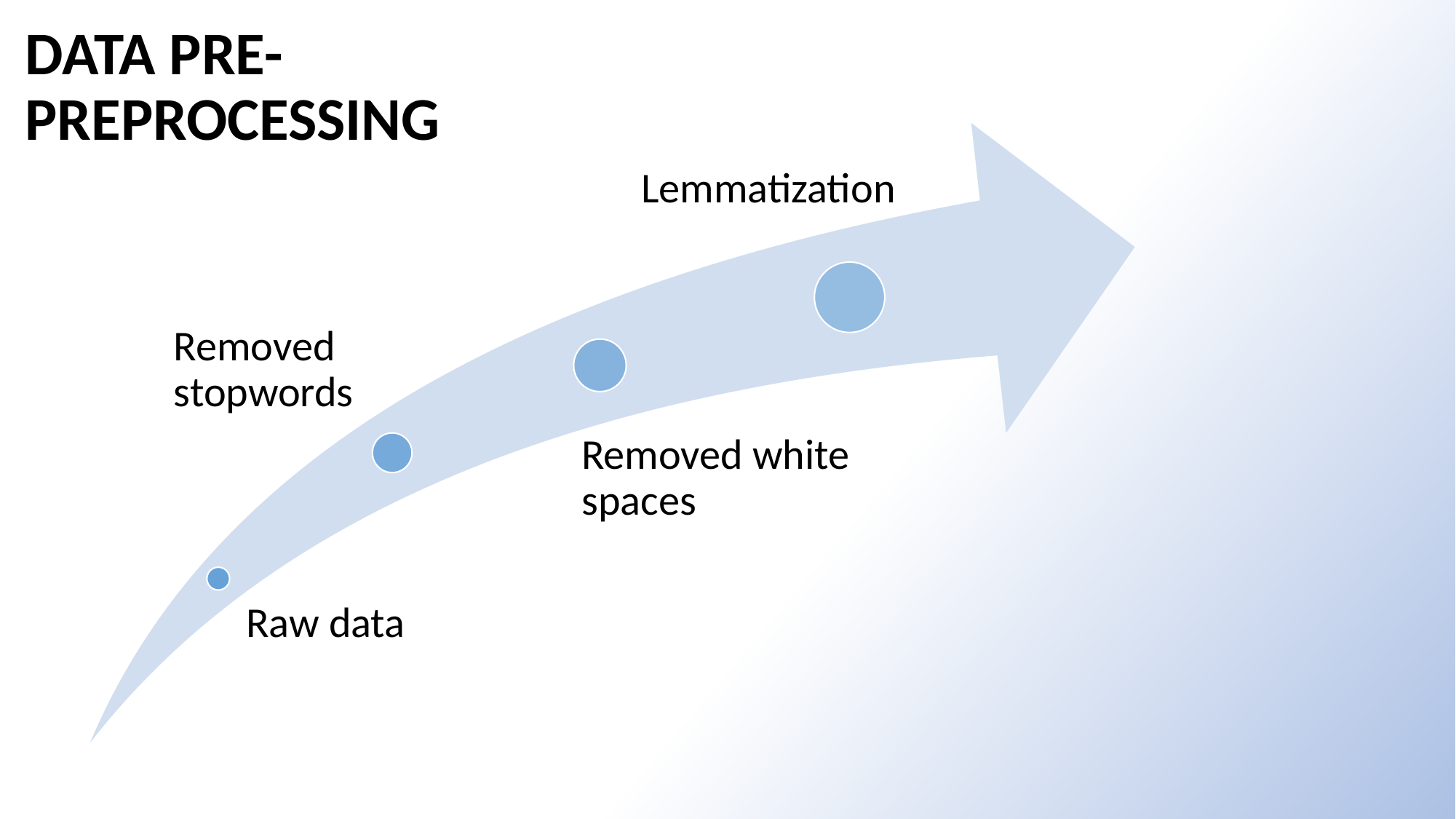

# DATA PRE-PREPROCESSING
Raw data
Removed stopwords
Removed white spaces

Lemmatization